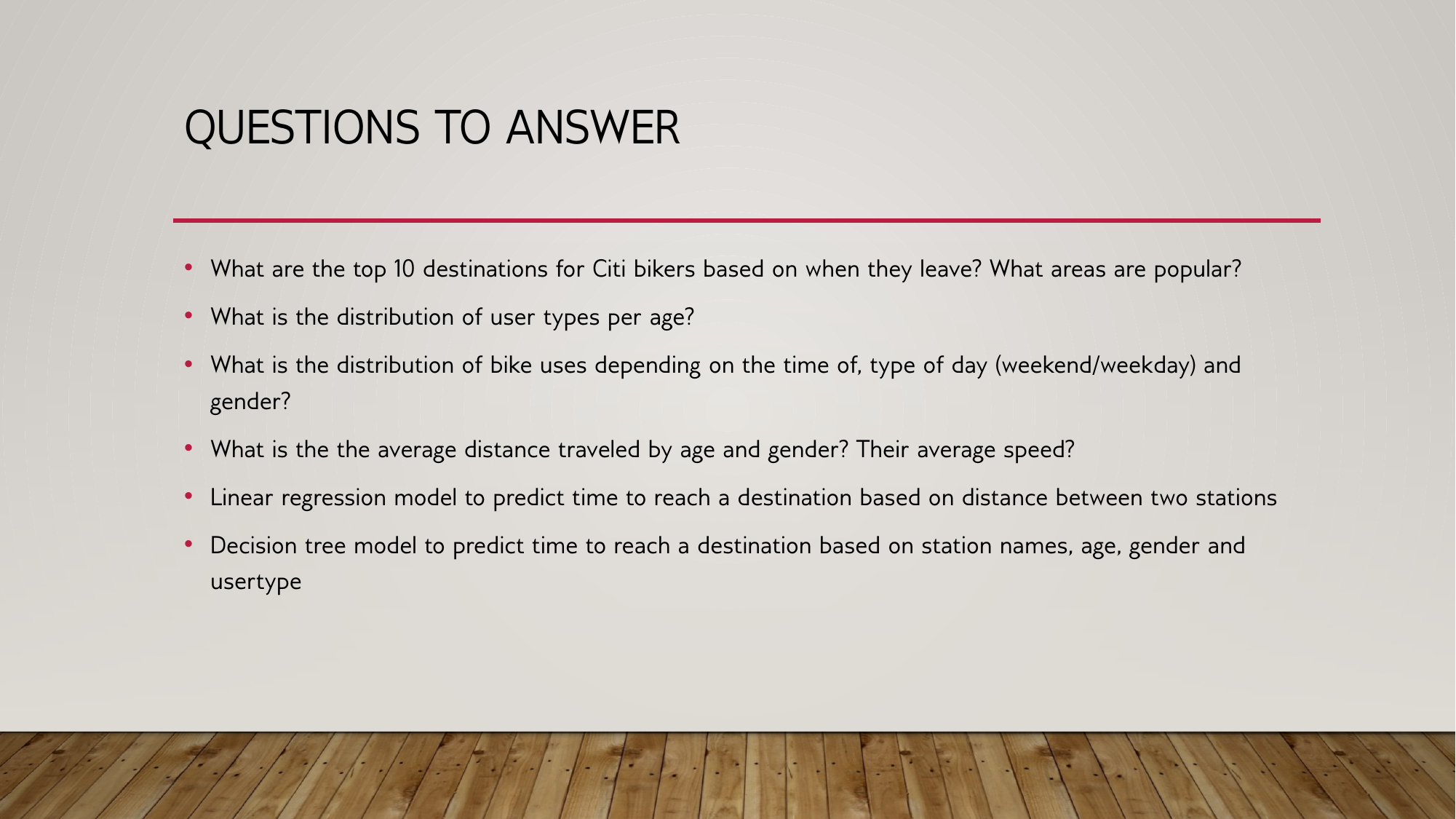

# Questions to Answer
What are the top 10 destinations for Citi bikers based on when they leave? What areas are popular?
What is the distribution of user types per age?
What is the distribution of bike uses depending on the time of, type of day (weekend/weekday) and gender?
What is the the average distance traveled by age and gender? Their average speed?
Linear regression model to predict time to reach a destination based on distance between two stations
Decision tree model to predict time to reach a destination based on station names, age, gender and usertype